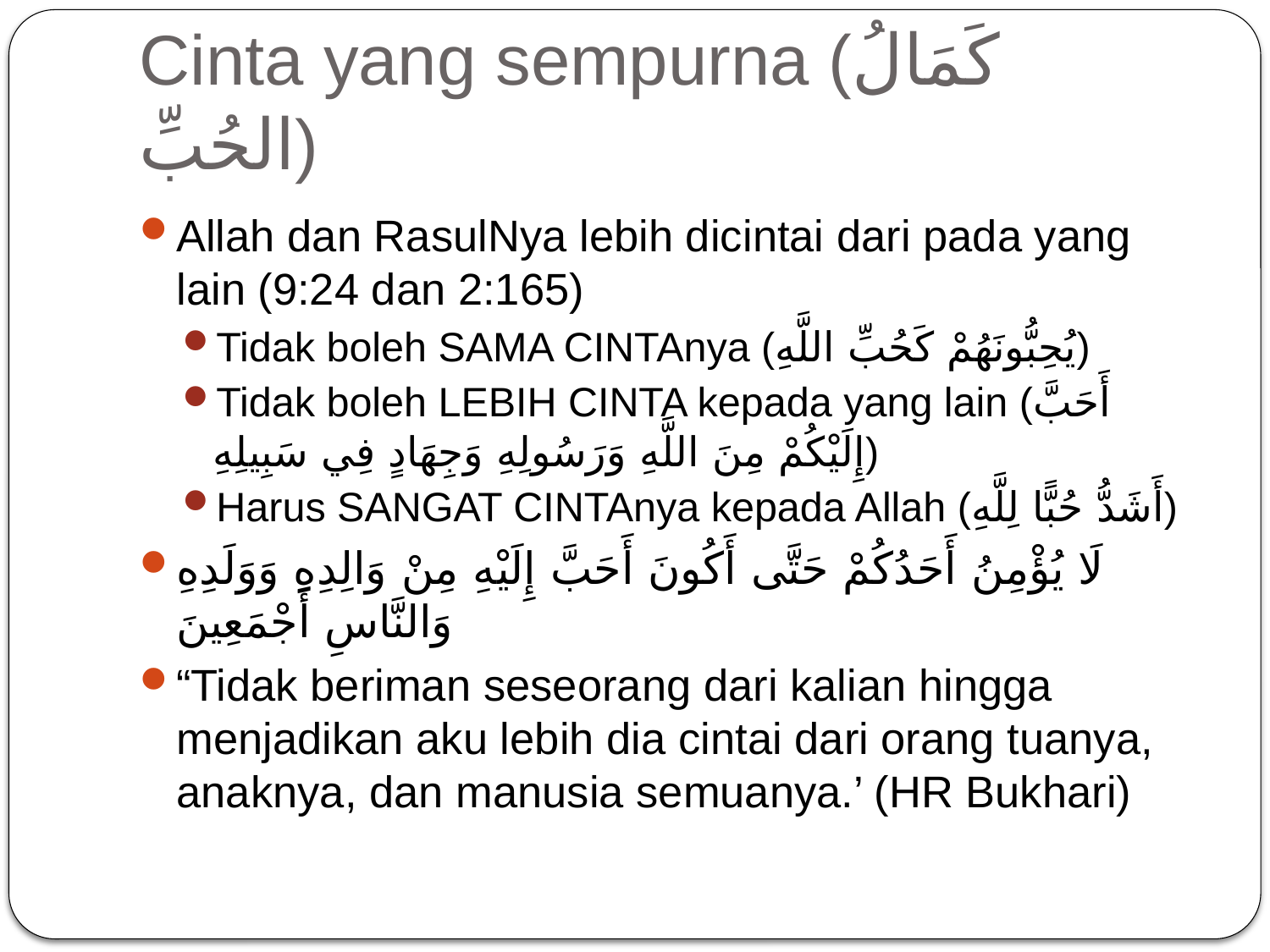

# Cinta yang sempurna (كَمَالُ الحُبِّ)
Allah dan RasulNya lebih dicintai dari pada yang lain (9:24 dan 2:165)
Tidak boleh SAMA CINTAnya (يُحِبُّونَهُمْ كَحُبِّ اللَّهِ)
Tidak boleh LEBIH CINTA kepada yang lain (أَحَبَّ إِلَيْكُمْ مِنَ اللَّهِ وَرَسُولِهِ وَجِهَادٍ فِي سَبِيلِهِ)
Harus SANGAT CINTAnya kepada Allah (أَشَدُّ حُبًّا لِلَّهِ)
لَا يُؤْمِنُ أَحَدُكُمْ حَتَّى أَكُونَ أَحَبَّ إِلَيْهِ مِنْ وَالِدِهِ وَوَلَدِهِ وَالنَّاسِ أَجْمَعِينَ
“Tidak beriman seseorang dari kalian hingga menjadikan aku lebih dia cintai dari orang tuanya, anaknya, dan manusia semuanya.’ (HR Bukhari)